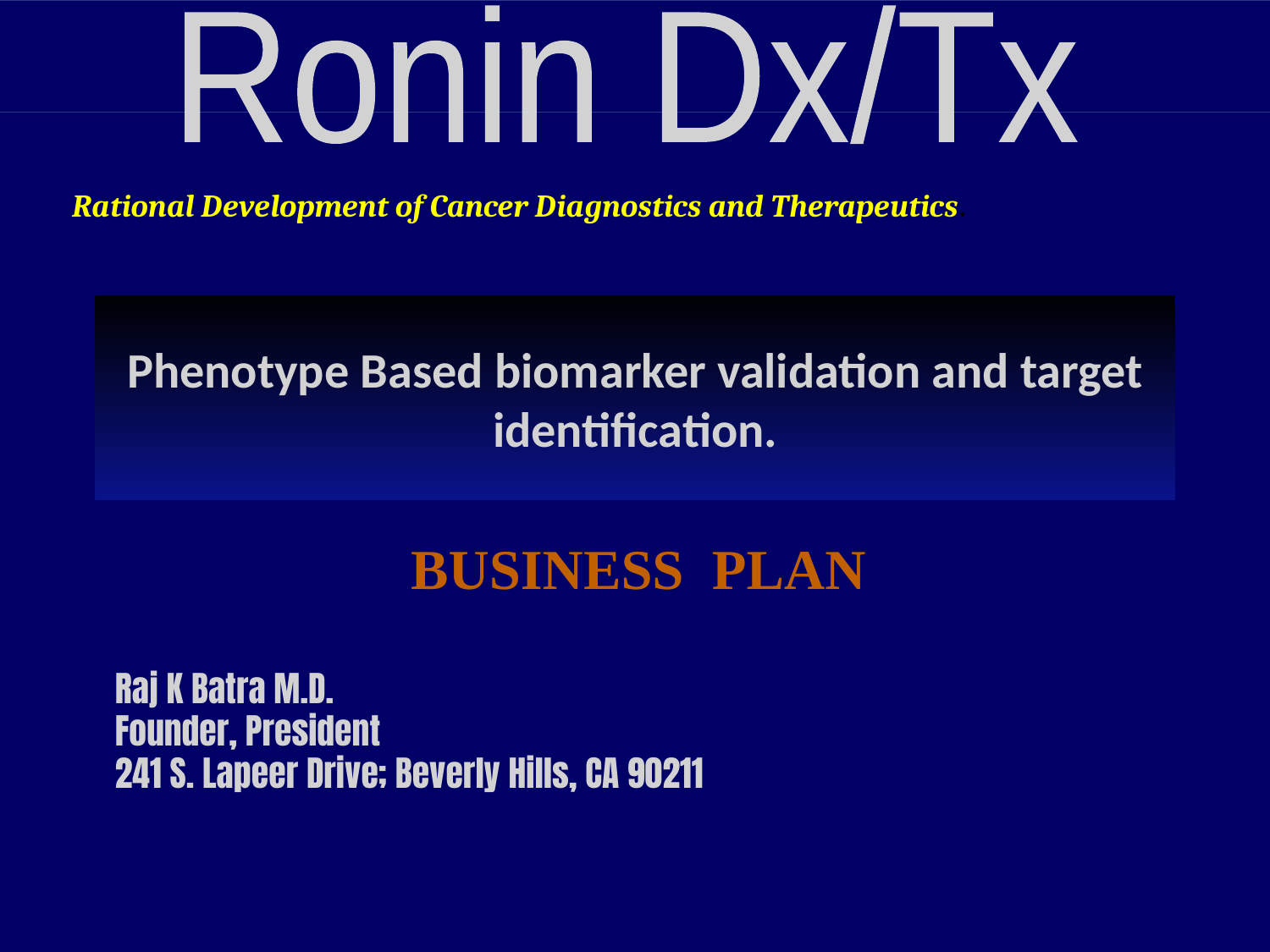

Ronin Dx/Tx

Rational Development of Cancer Diagnostics and Therapeutics.
# Phenotype Based biomarker validation and target identification.
BUSINESS  PLAN

Raj K Batra M.D.
Founder, President
241 S. Lapeer Drive; Beverly Hills, CA 90211